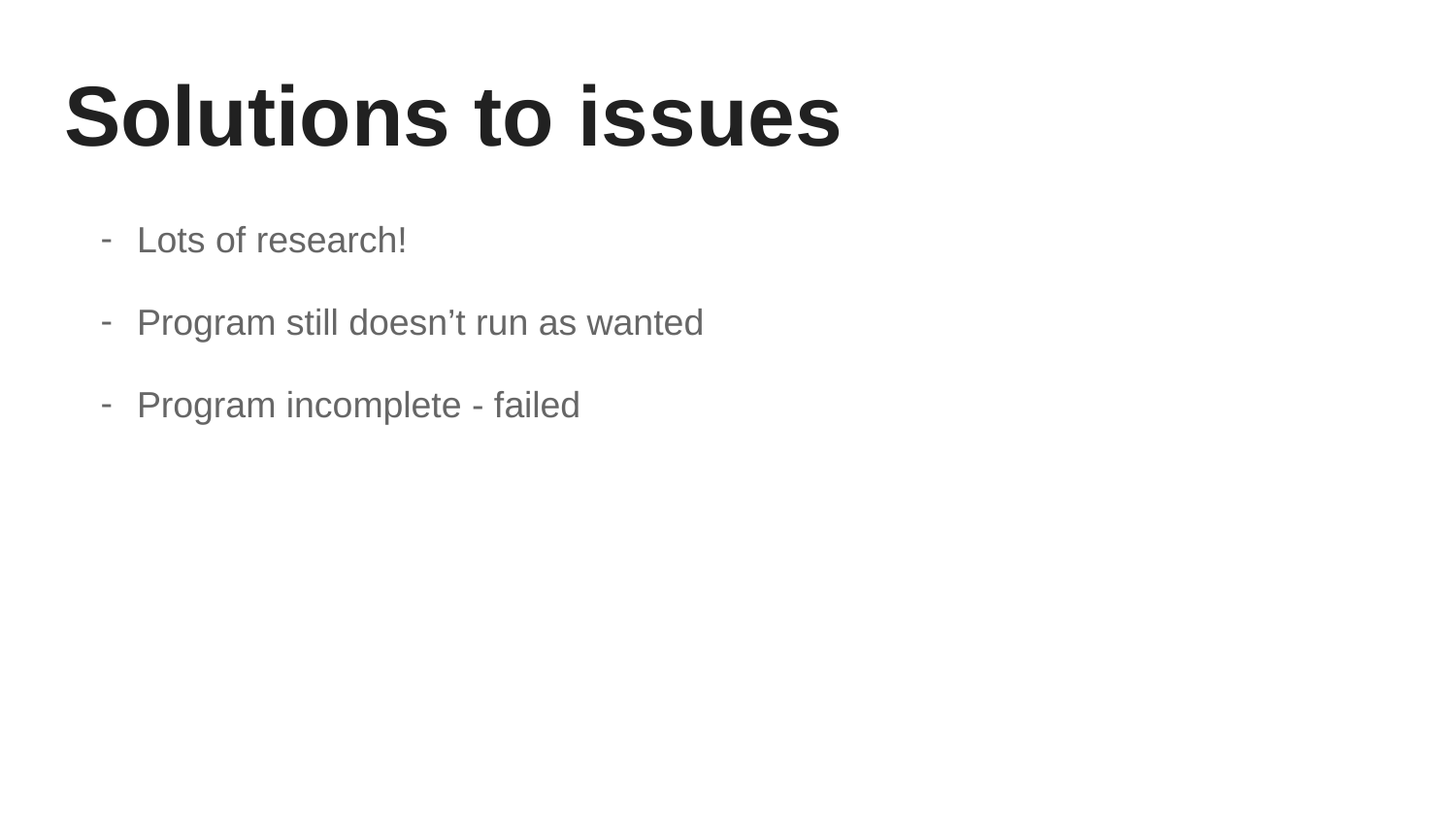

# Solutions to issues
Lots of research!
Program still doesn’t run as wanted
Program incomplete - failed